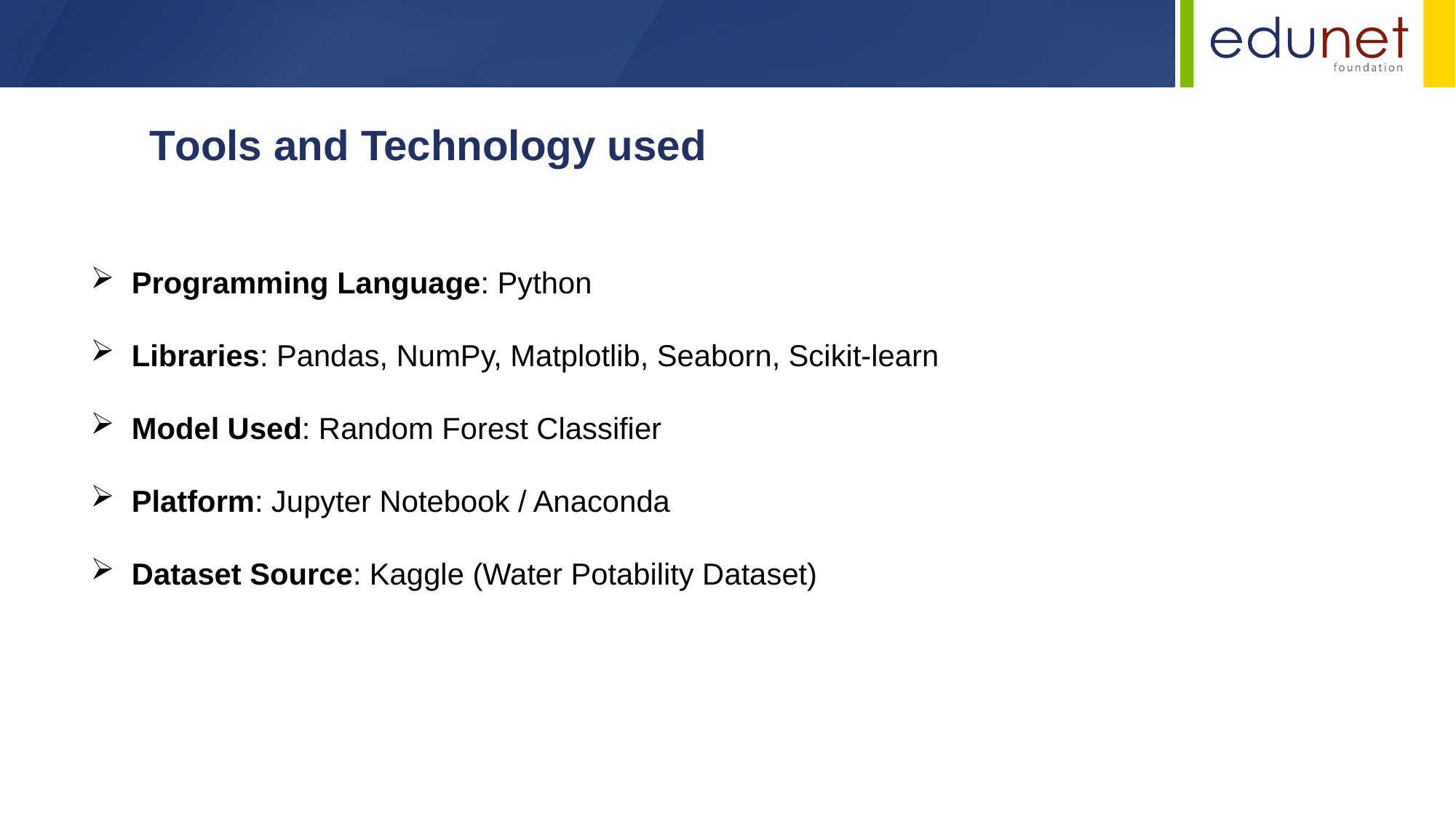

Tools and Technology used
Programming Language: Python
Libraries: Pandas, NumPy, Matplotlib, Seaborn, Scikit-learn
Model Used: Random Forest Classifier
Platform: Jupyter Notebook / Anaconda
Dataset Source: Kaggle (Water Potability Dataset)